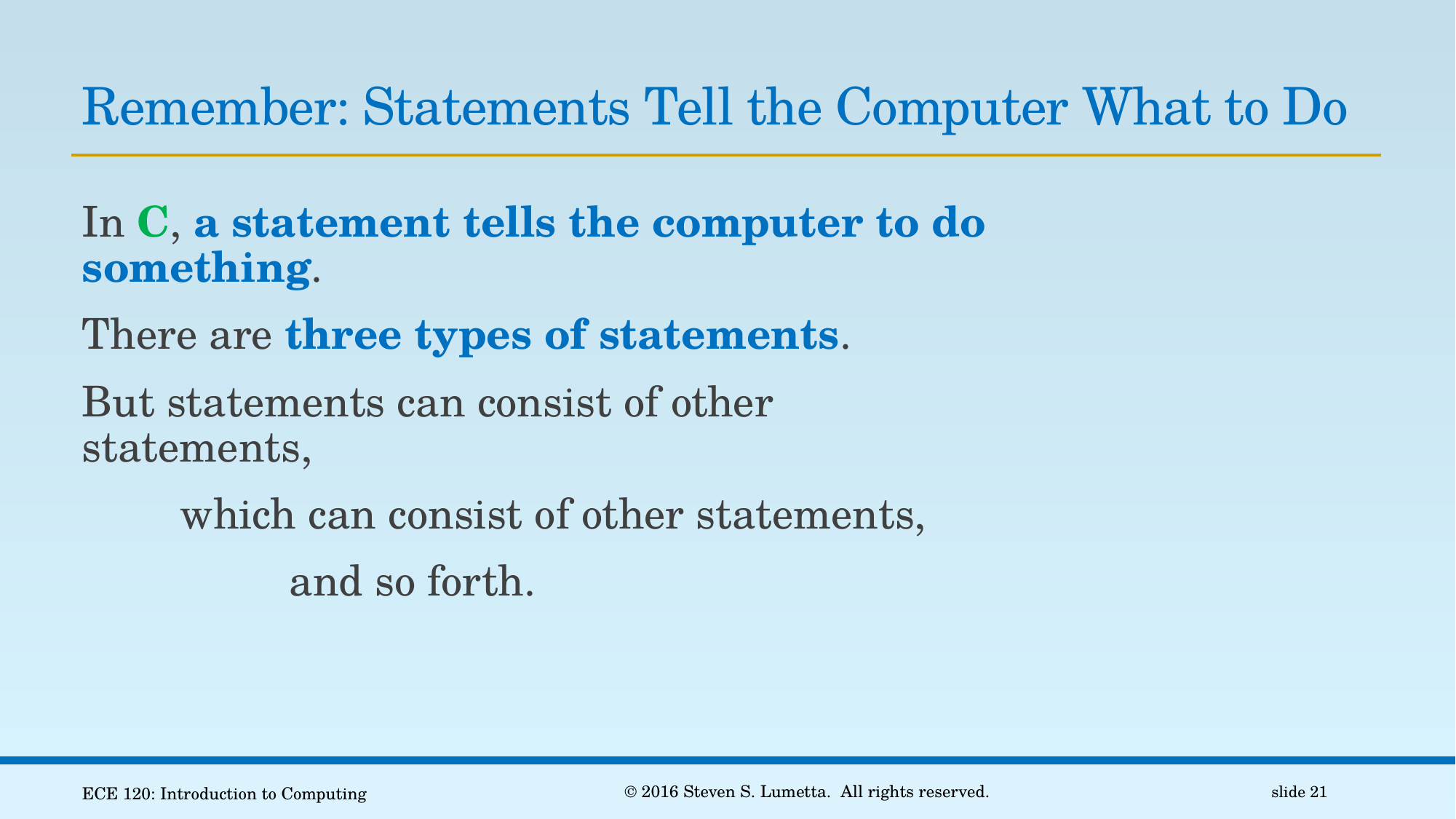

# Remember: Statements Tell the Computer What to Do
In C, a statement tells the computer to do something.
There are three types of statements.
But statements can consist of other statements,
	which can consist of other statements,
		and so forth.
ECE 120: Introduction to Computing
© 2016 Steven S. Lumetta.  All rights reserved.
slide 21